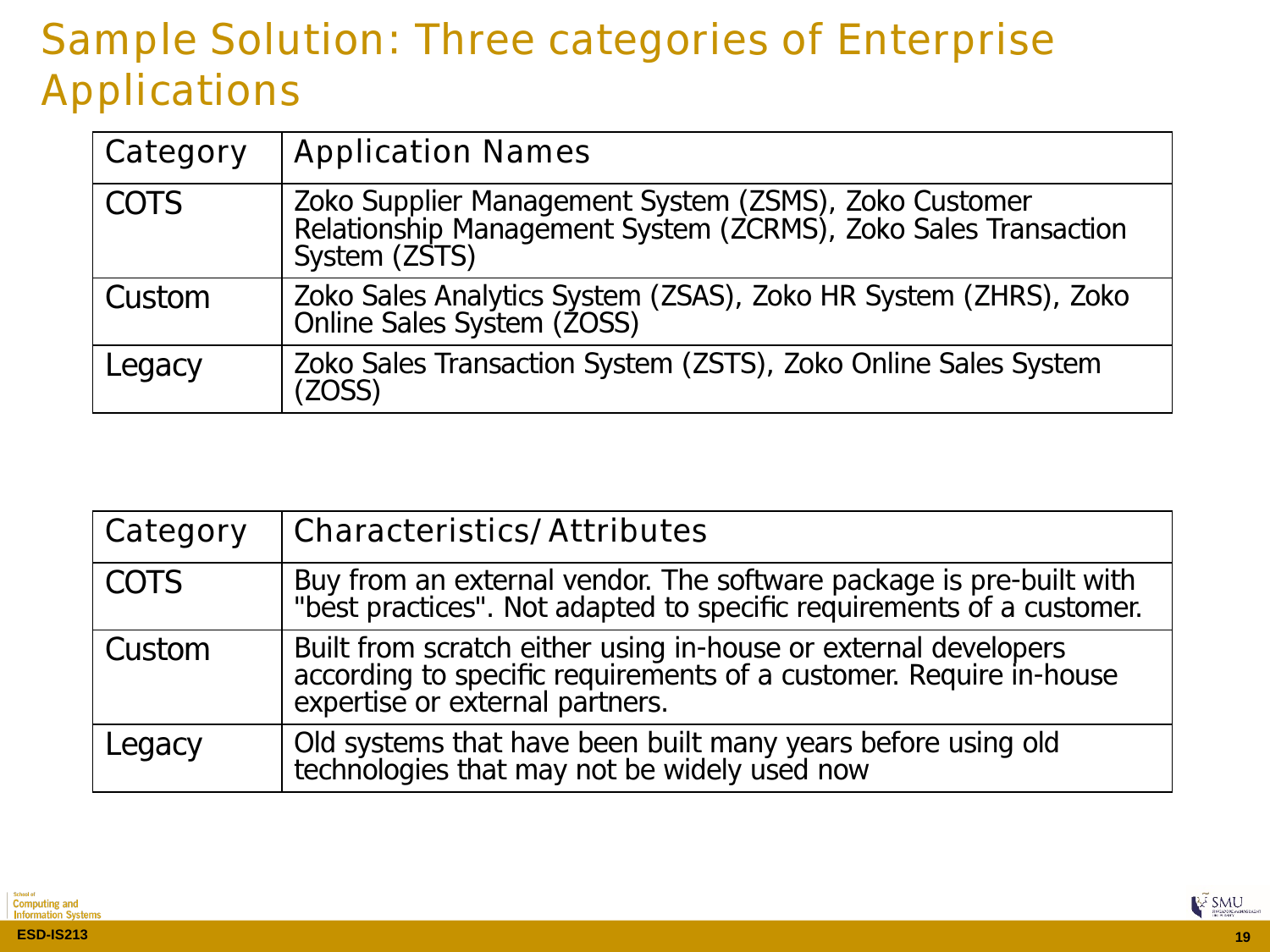

# Sample Solution: Three categories of Enterprise Applications

| Category | Application Names |
| --- | --- |
| COTS | Zoko Supplier Management System (ZSMS), Zoko Customer Relationship Management System (ZCRMS), Zoko Sales Transaction System (ZSTS) |
| Custom | Zoko Sales Analytics System (ZSAS), Zoko HR System (ZHRS), Zoko Online Sales System (ZOSS) |
| Legacy | Zoko Sales Transaction System (ZSTS), Zoko Online Sales System (ZOSS) |

| Category | Characteristics/Attributes |
| --- | --- |
| COTS | Buy from an external vendor. The software package is pre-built with "best practices". Not adapted to specific requirements of a customer. |
| Custom | Built from scratch either using in-house or external developers according to specific requirements of a customer. Require in-house expertise or external partners. |
| Legacy | Old systems that have been built many years before using old technologies that may not be widely used now |
19